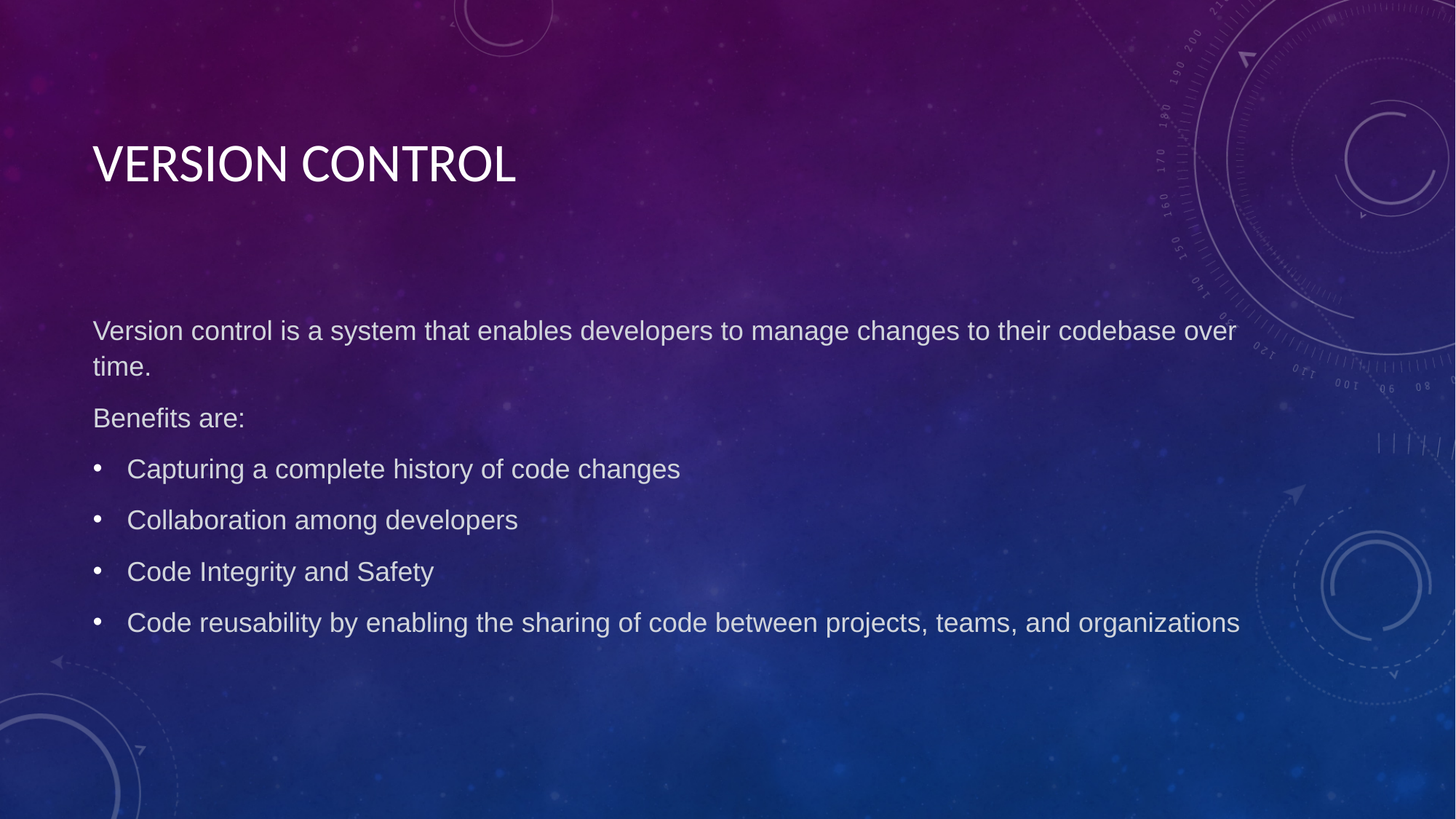

# Version control
Version control is a system that enables developers to manage changes to their codebase over time.
Benefits are:
Capturing a complete history of code changes
Collaboration among developers
Code Integrity and Safety
Code reusability by enabling the sharing of code between projects, teams, and organizations